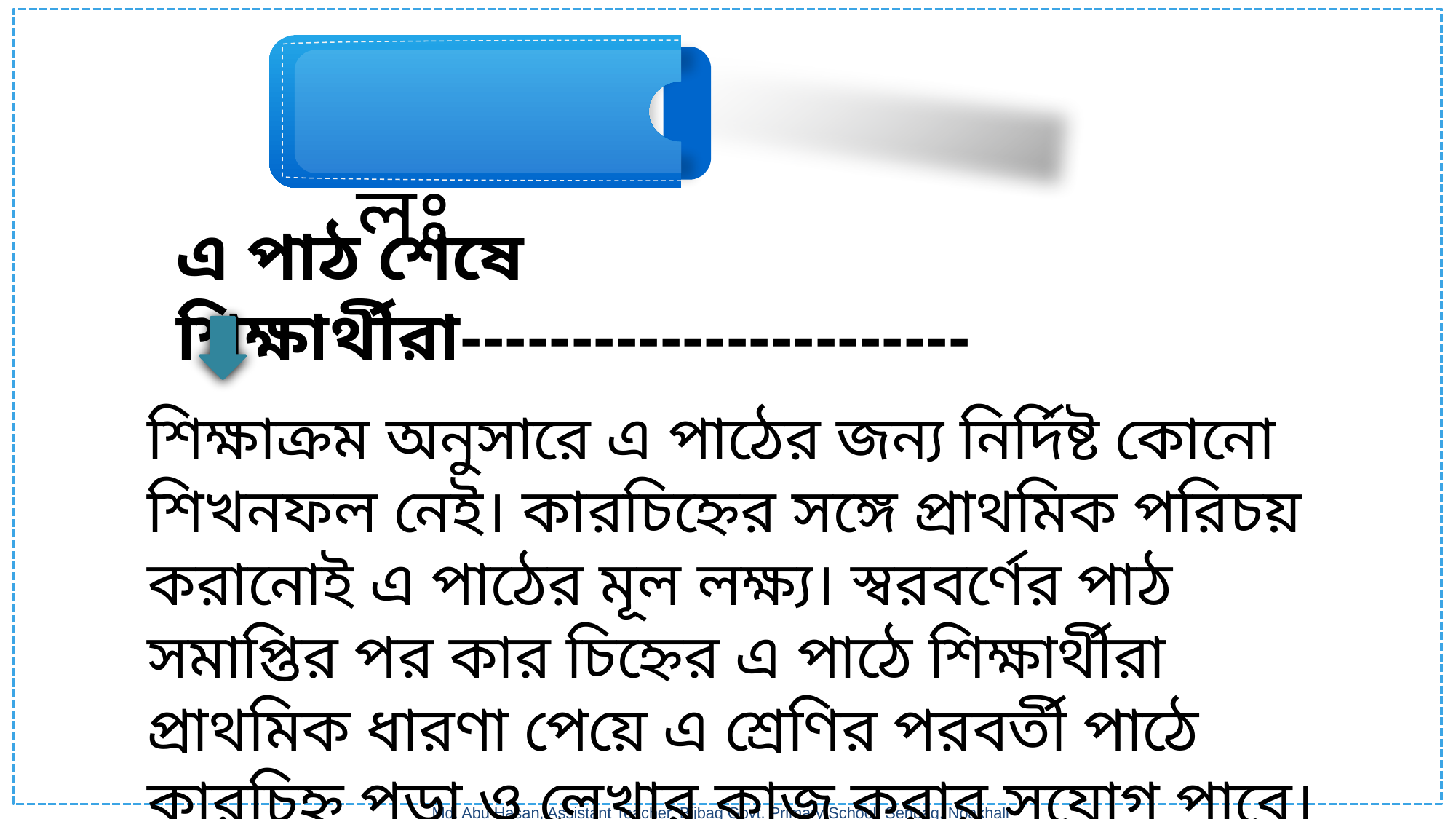

শিখনফলঃ

এ পাঠ শেষে শিক্ষার্থীরা-----------------------

শিক্ষাক্রম অনুসারে এ পাঠের জন্য নির্দিষ্ট কোনো শিখনফল নেই। কারচিহ্নের সঙ্গে প্রাথমিক পরিচয় করানোই এ পাঠের মূল লক্ষ্য। স্বরবর্ণের পাঠ সমাপ্তির পর কার চিহ্নের এ পাঠে শিক্ষার্থীরা প্রাথমিক ধারণা পেয়ে এ শ্রেণির পরবর্তী পাঠে কারচিহ্ন পড়া ও লেখার কাজ করার সুযোগ পাবে।